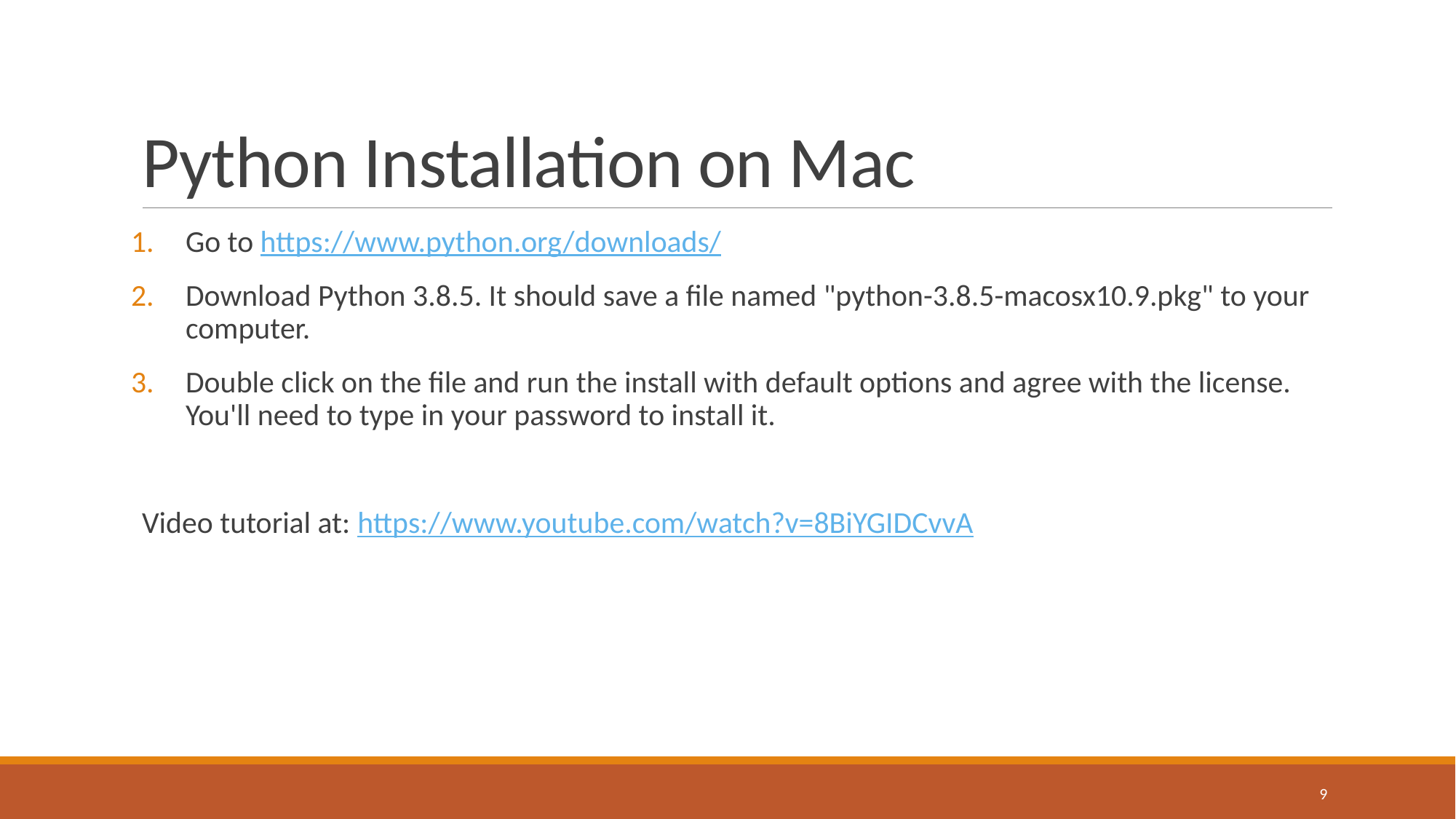

# Python Installation on Mac
Go to https://www.python.org/downloads/
Download Python 3.8.5. It should save a file named "python-3.8.5-macosx10.9.pkg" to your computer.
Double click on the file and run the install with default options and agree with the license. You'll need to type in your password to install it.

Video tutorial at: https://www.youtube.com/watch?v=8BiYGIDCvvA
9